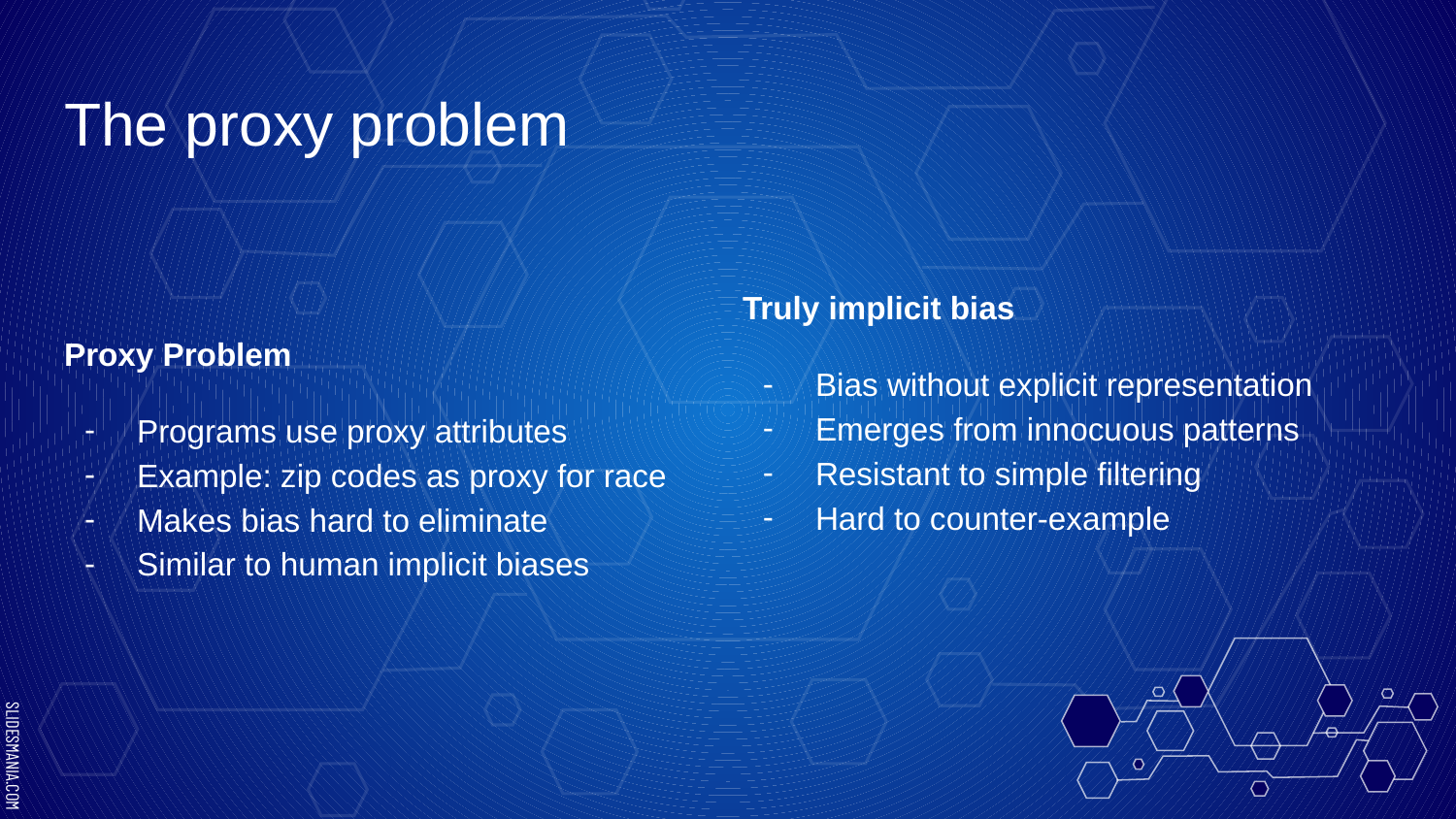

# The proxy problem
Truly implicit bias
Bias without explicit representation
Emerges from innocuous patterns
Resistant to simple filtering
Hard to counter-example
Proxy Problem
Programs use proxy attributes
Example: zip codes as proxy for race
Makes bias hard to eliminate
Similar to human implicit biases